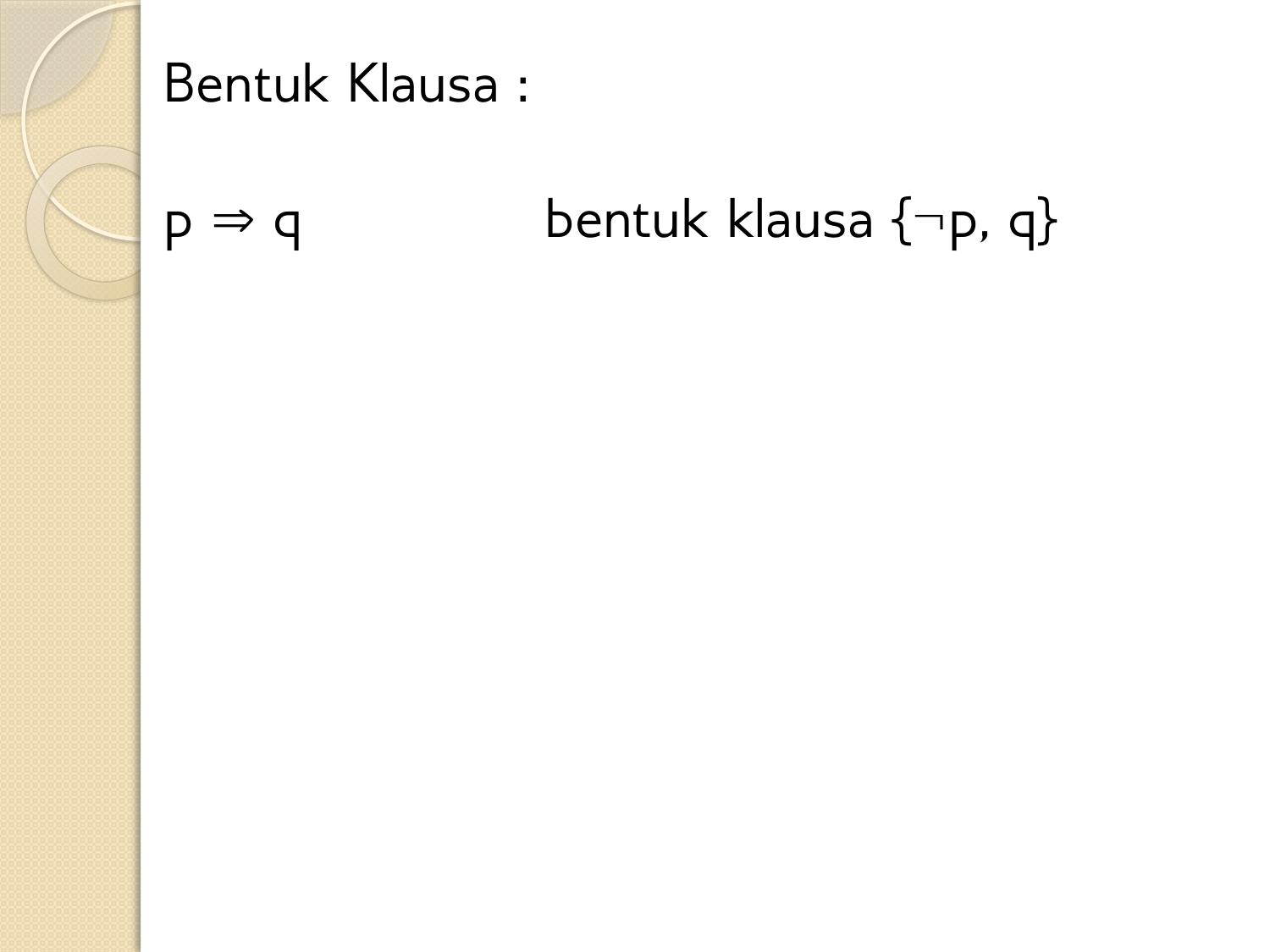

Bentuk Klausa :

p ⇒ q		bentuk klausa {¬p, q}
s ⇒ (p ∨ q) 	bentuk klausa {¬s, p, q}
s			bentuk klausa {s}
q	bentuk klausa dari negasi konklusi {¬q}

Sehingga bentuk premisnya :